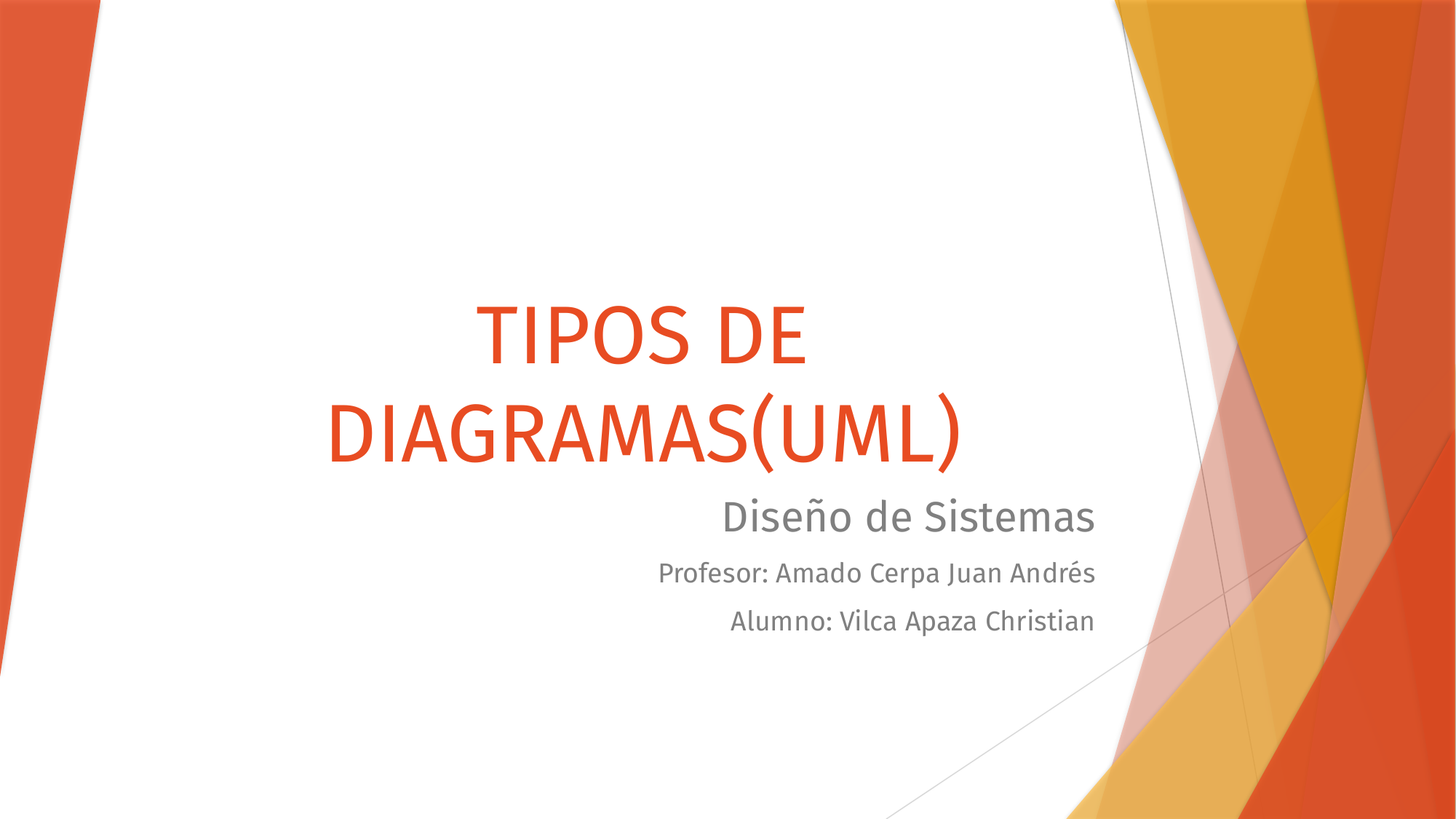

# TIPOS DE DIAGRAMAS(UML)
Diseño de Sistemas
Profesor: Amado Cerpa Juan Andrés
Alumno: Vilca Apaza Christian